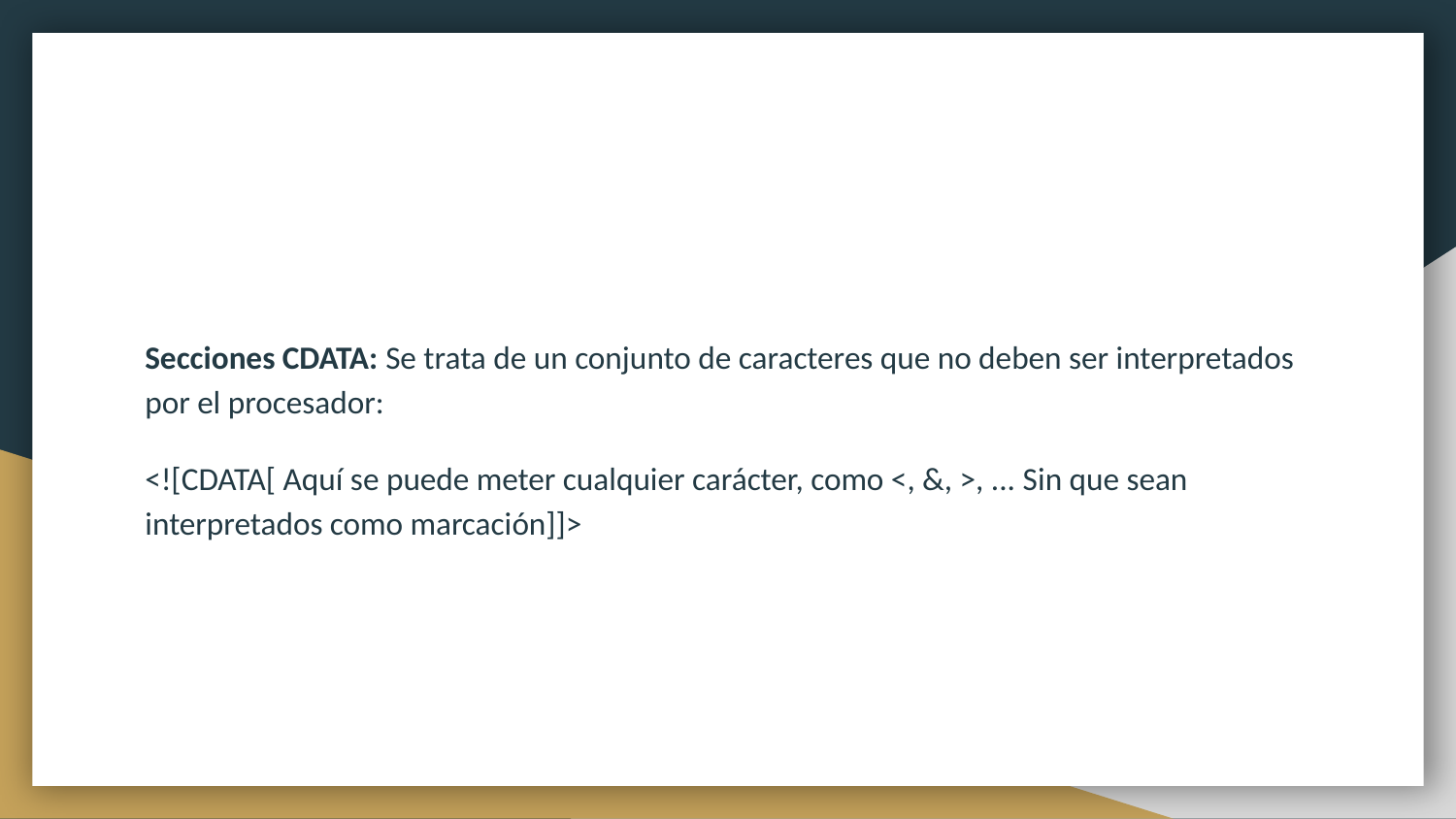

#
Secciones CDATA: Se trata de un conjunto de caracteres que no deben ser interpretados por el procesador:
<![CDATA[ Aquí se puede meter cualquier carácter, como <, &, >, ... Sin que sean interpretados como marcación]]>